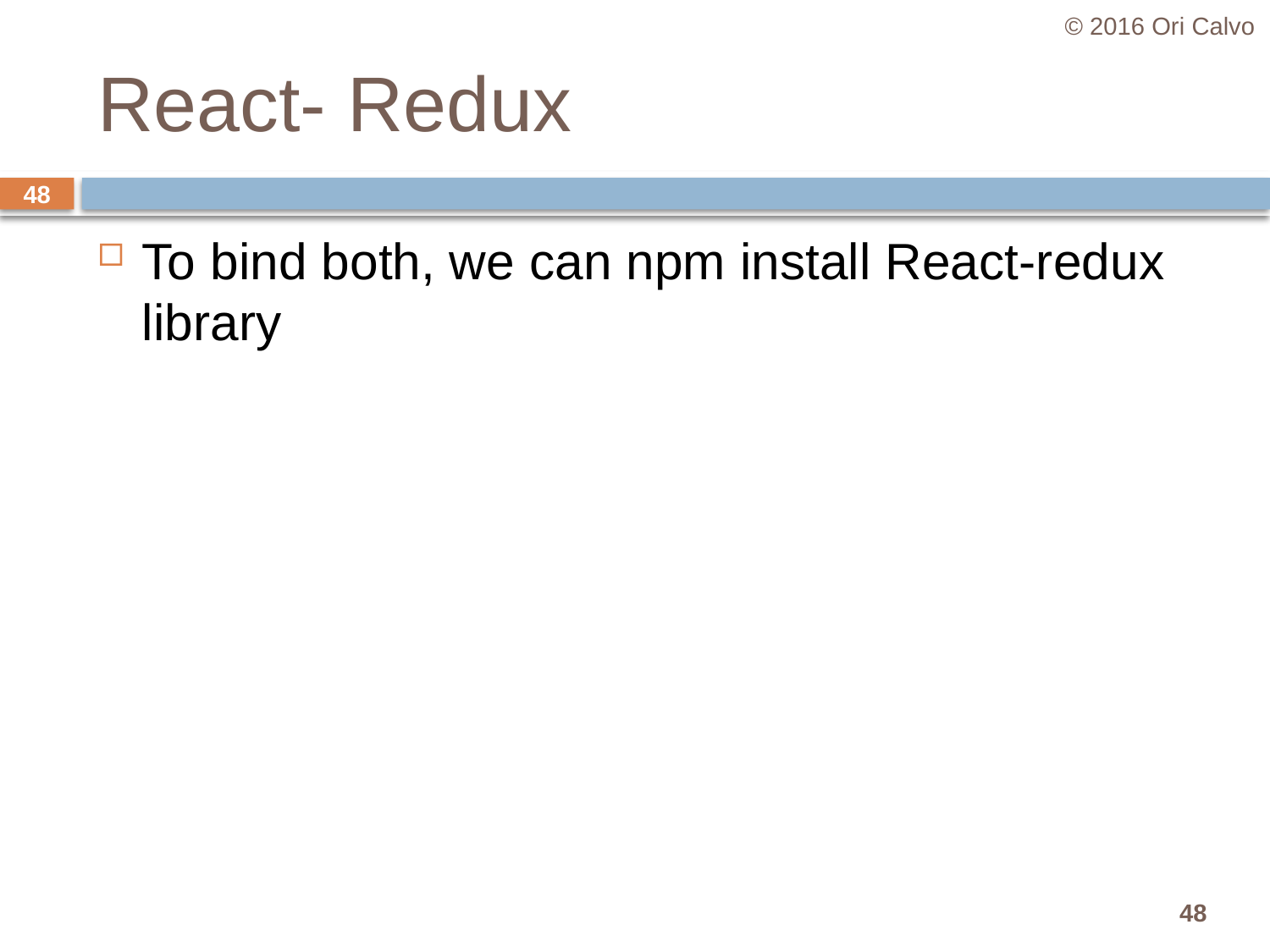

© 2016 Ori Calvo
# React- Redux
48

To bind both, we can npm install React-redux library